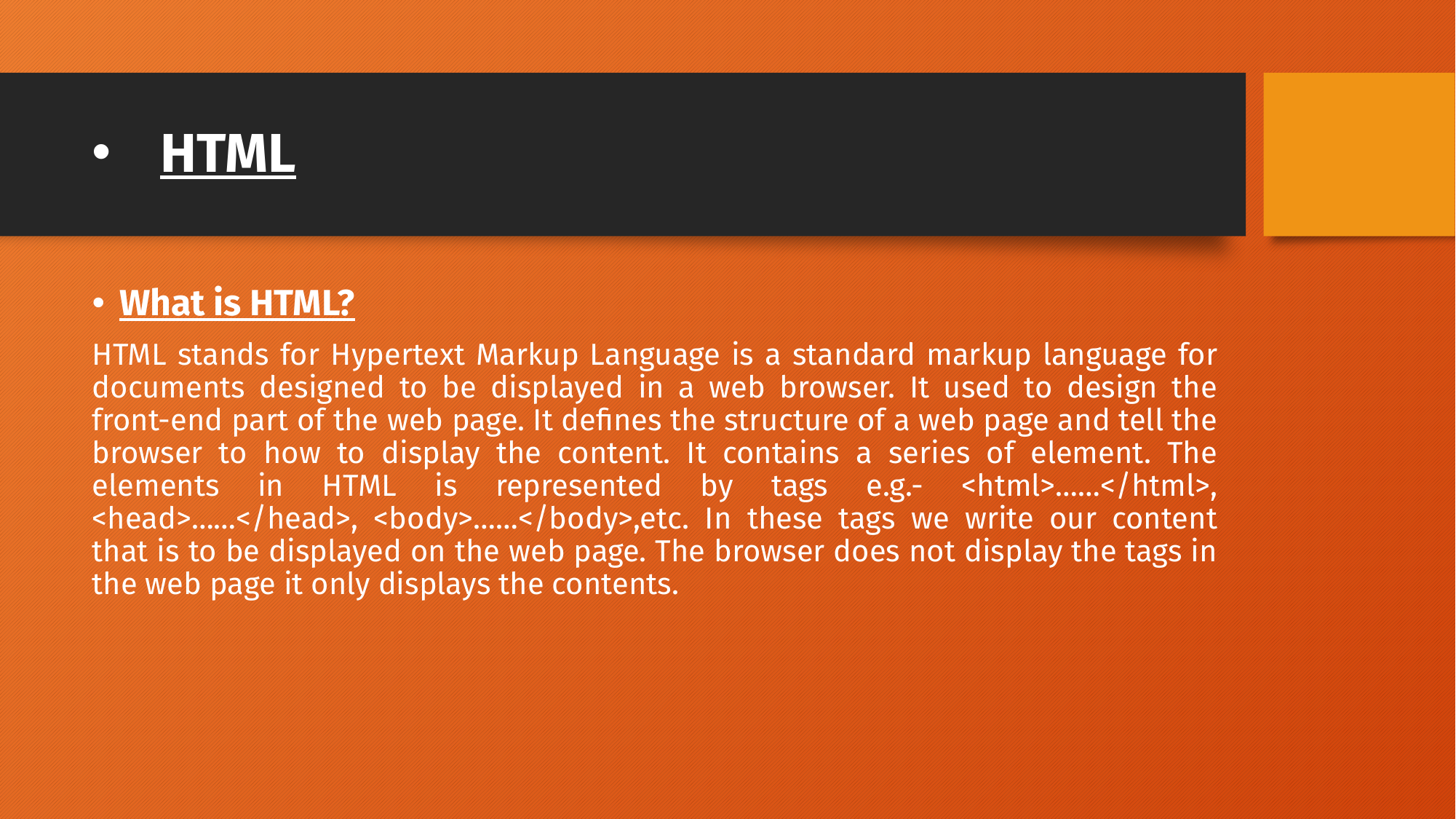

# HTML
What is HTML?
HTML stands for Hypertext Markup Language is a standard markup language for documents designed to be displayed in a web browser. It used to design the front-end part of the web page. It defines the structure of a web page and tell the browser to how to display the content. It contains a series of element. The elements in HTML is represented by tags e.g.- <html>……</html>, <head>……</head>, <body>……</body>,etc. In these tags we write our content that is to be displayed on the web page. The browser does not display the tags in the web page it only displays the contents.